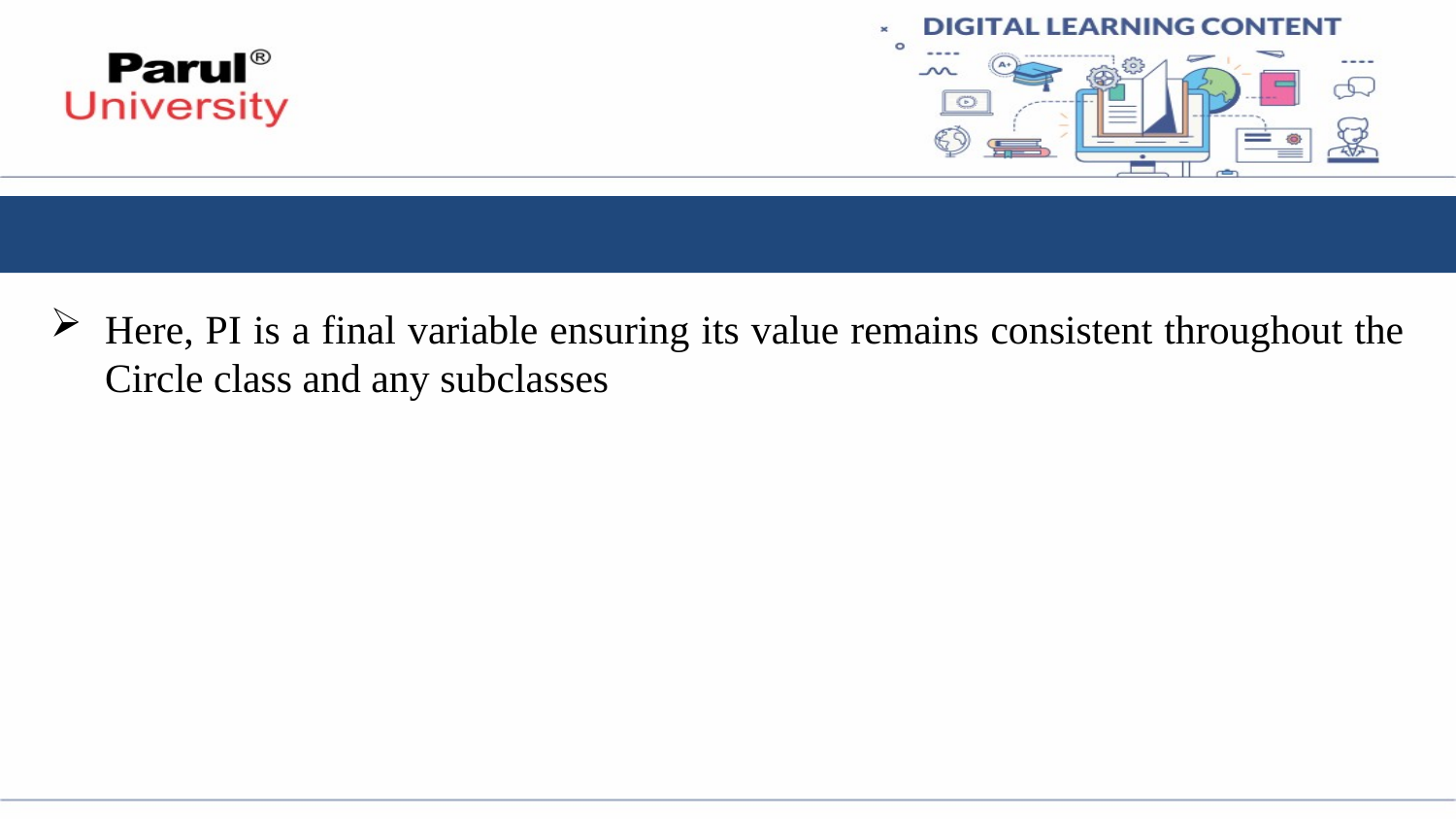

#
Here, PI is a final variable ensuring its value remains consistent throughout the Circle class and any subclasses